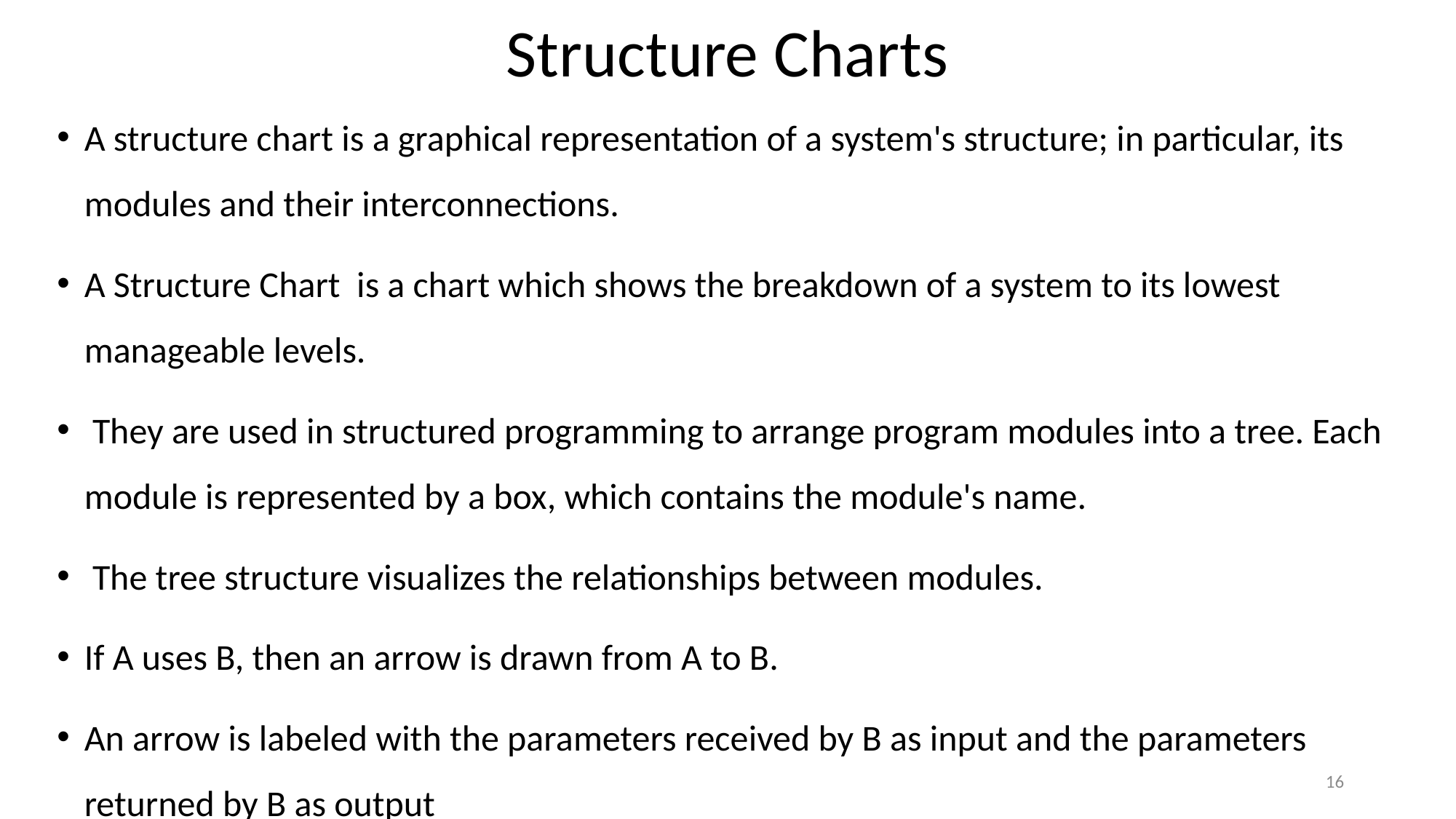

# Structure Charts
A structure chart is a graphical representation of a system's structure; in particular, its modules and their interconnections.
A Structure Chart  is a chart which shows the breakdown of a system to its lowest manageable levels.
 They are used in structured programming to arrange program modules into a tree. Each module is represented by a box, which contains the module's name.
 The tree structure visualizes the relationships between modules.
If A uses B, then an arrow is drawn from A to B.
An arrow is labeled with the parameters received by B as input and the parameters returned by B as output
16